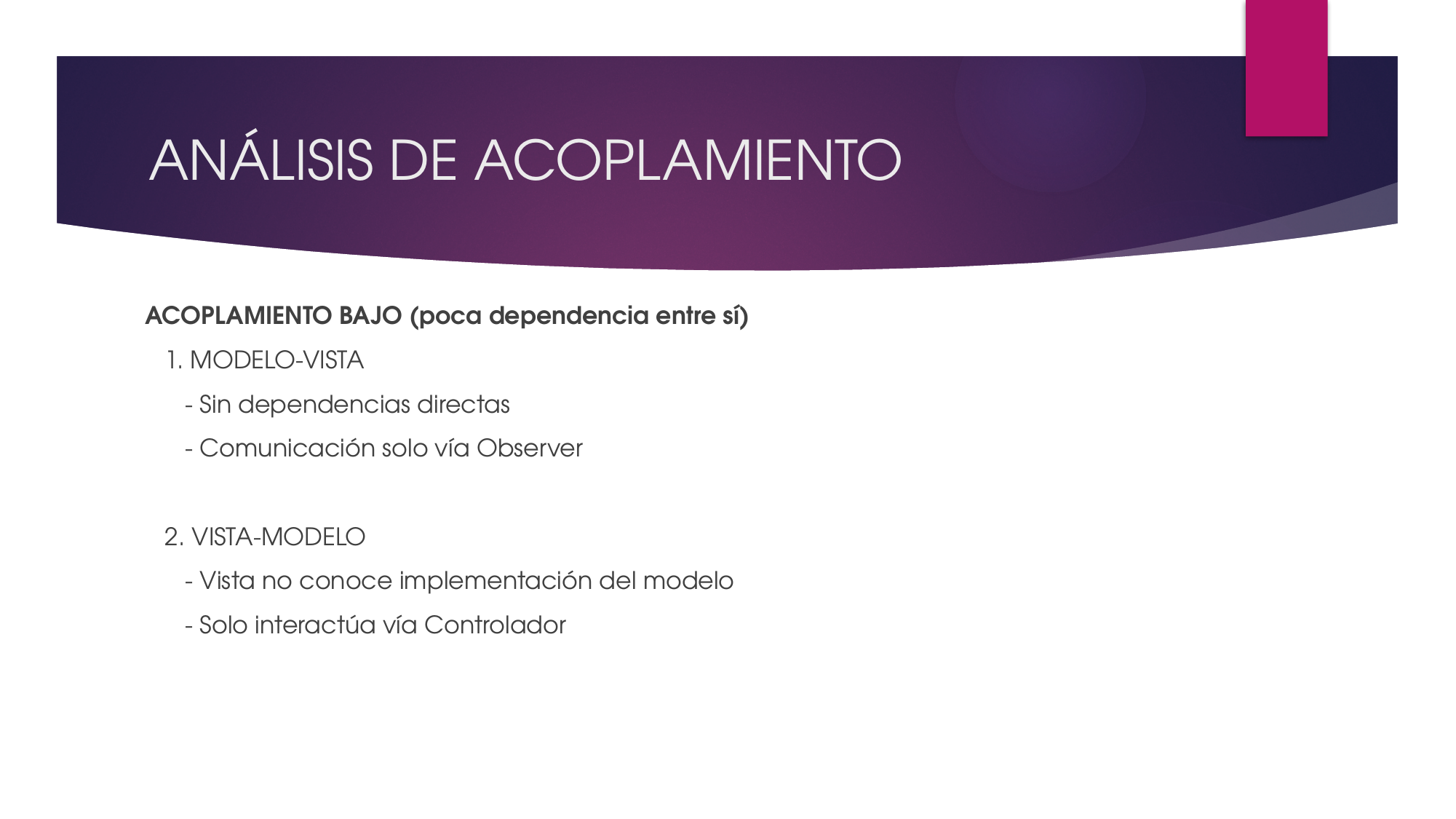

# ANÁLISIS DE ACOPLAMIENTO
ACOPLAMIENTO BAJO (poca dependencia entre sí)
   1. MODELO-VISTA
      - Sin dependencias directas
      - Comunicación solo vía Observer

   2. VISTA-MODELO
      - Vista no conoce implementación del modelo
      - Solo interactúa vía Controlador